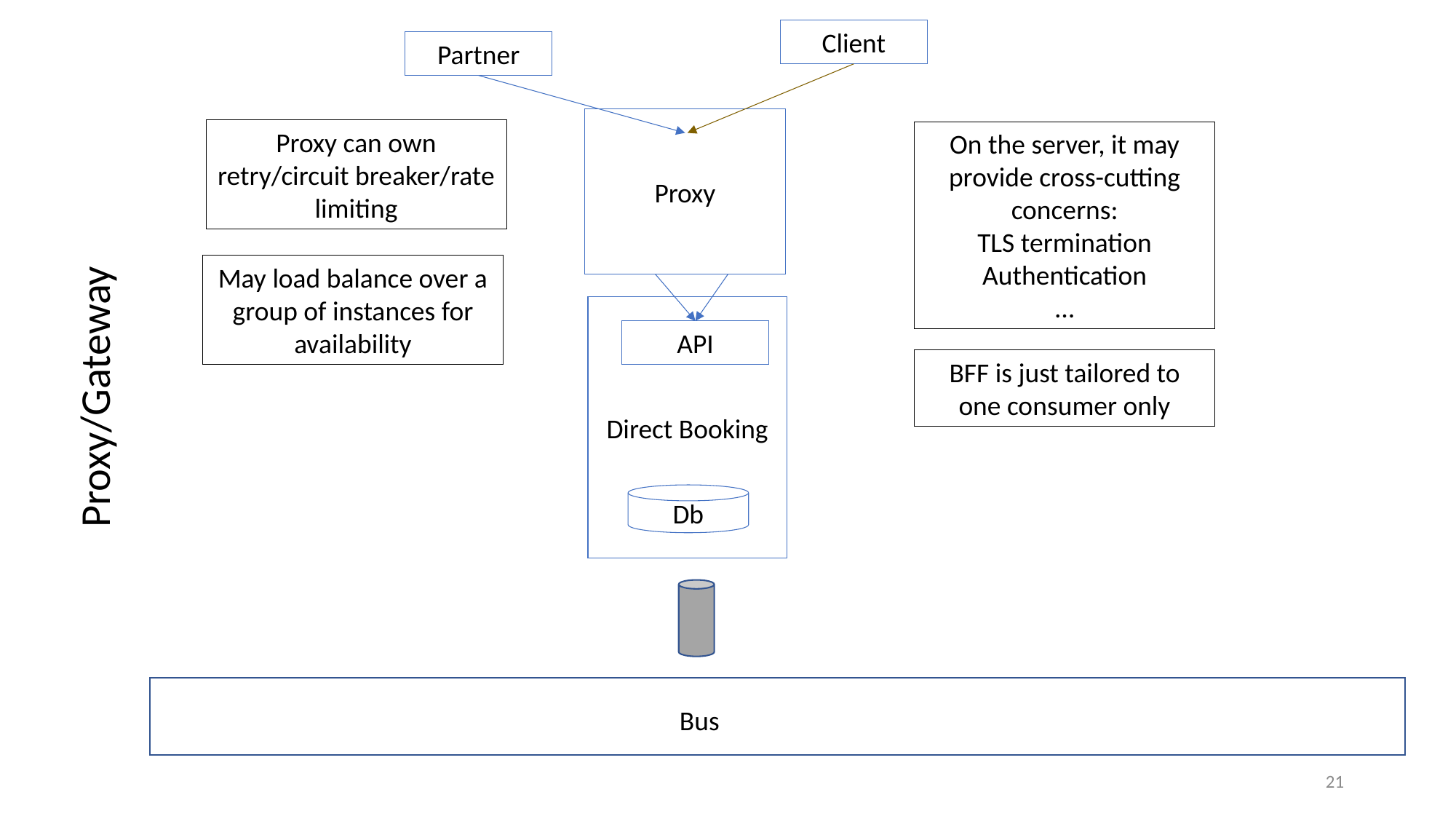

Client
Partner
Proxy
Proxy can own retry/circuit breaker/rate limiting
On the server, it may provide cross-cutting concerns:
TLS termination
Authentication
…
May load balance over a group of instances for availability
Direct Booking
API
BFF is just tailored to one consumer only
Proxy/Gateway
Db

Bus
21